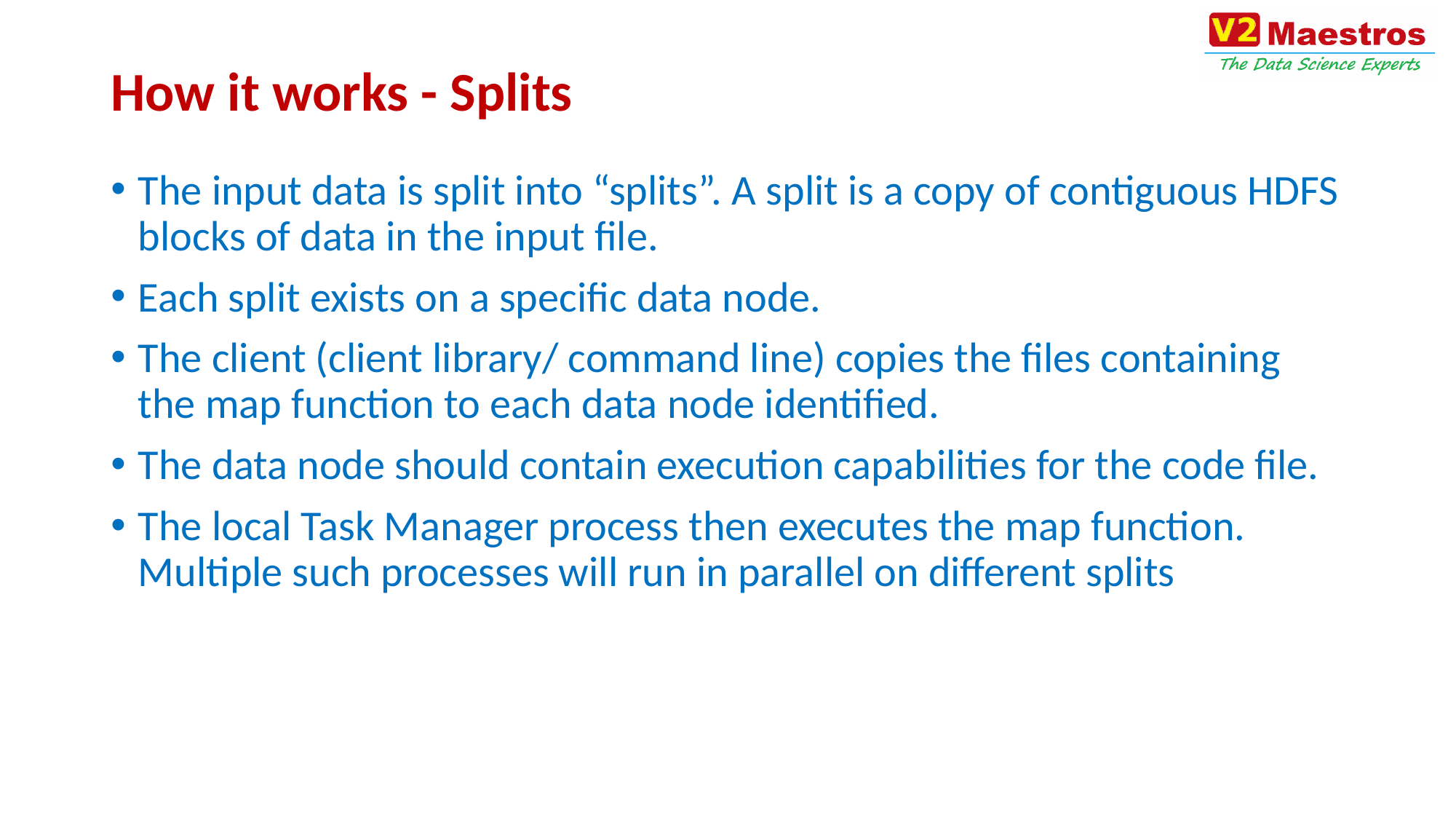

# How it works - Splits
The input data is split into “splits”. A split is a copy of contiguous HDFS blocks of data in the input file.
Each split exists on a specific data node.
The client (client library/ command line) copies the files containing the map function to each data node identified.
The data node should contain execution capabilities for the code file.
The local Task Manager process then executes the map function. Multiple such processes will run in parallel on different splits